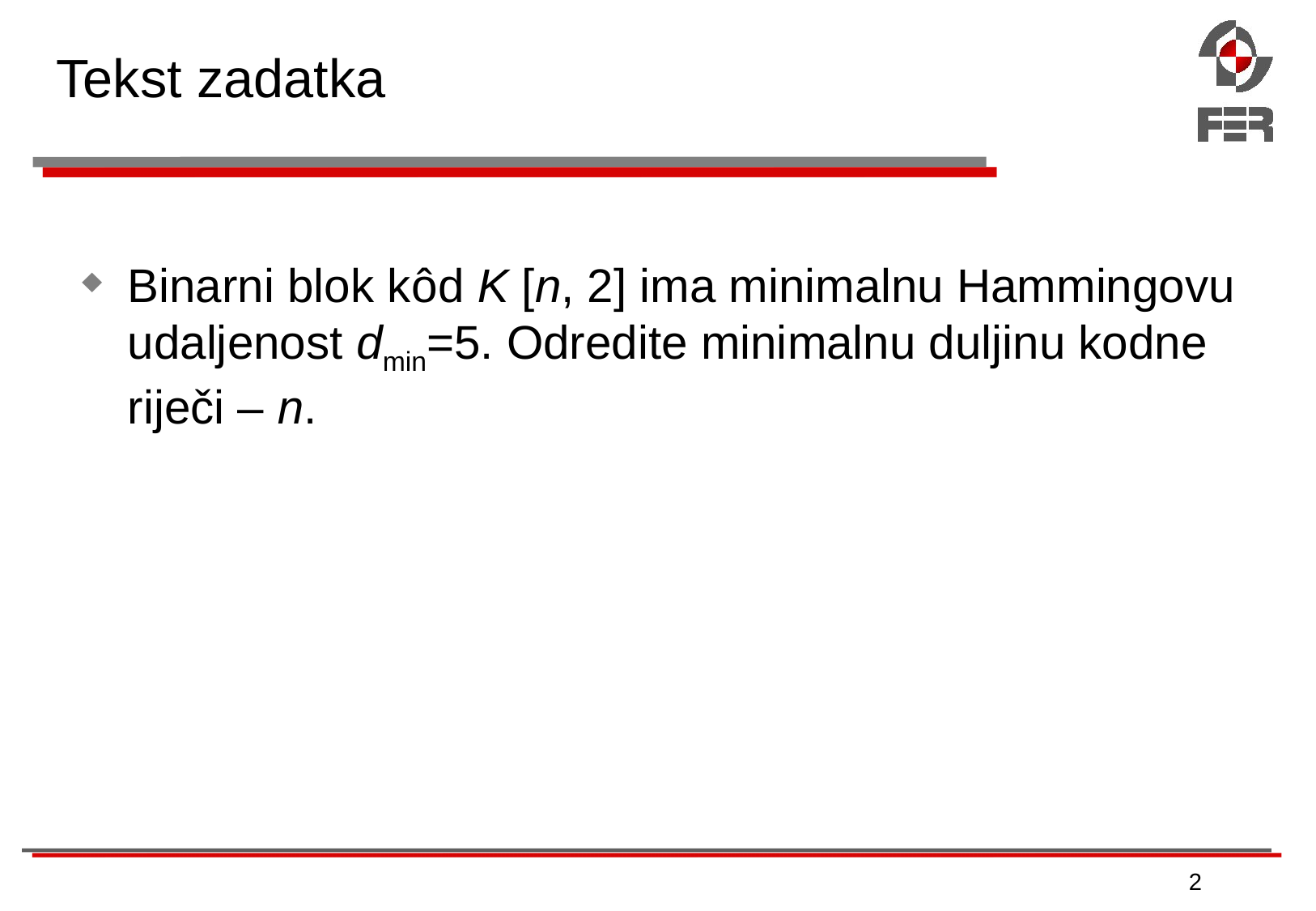

# Tekst zadatka

Binarni blok kôd K [n, 2] ima minimalnu Hammingovu udaljenost dmin=5. Odredite minimalnu duljinu kodne riječi – n.
2